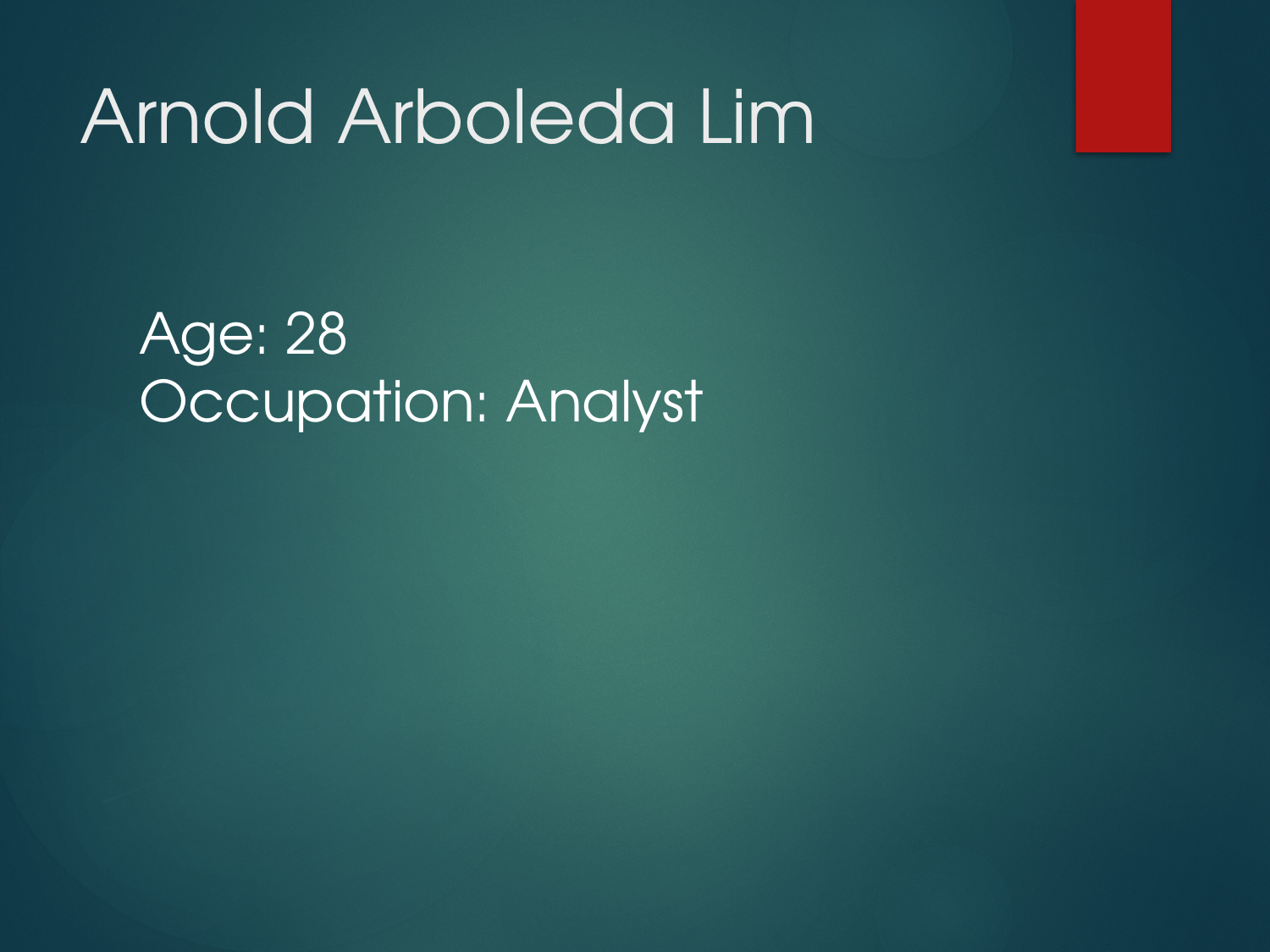

# Arnold Arboleda Lim

Age: 28
Occupation: Analyst